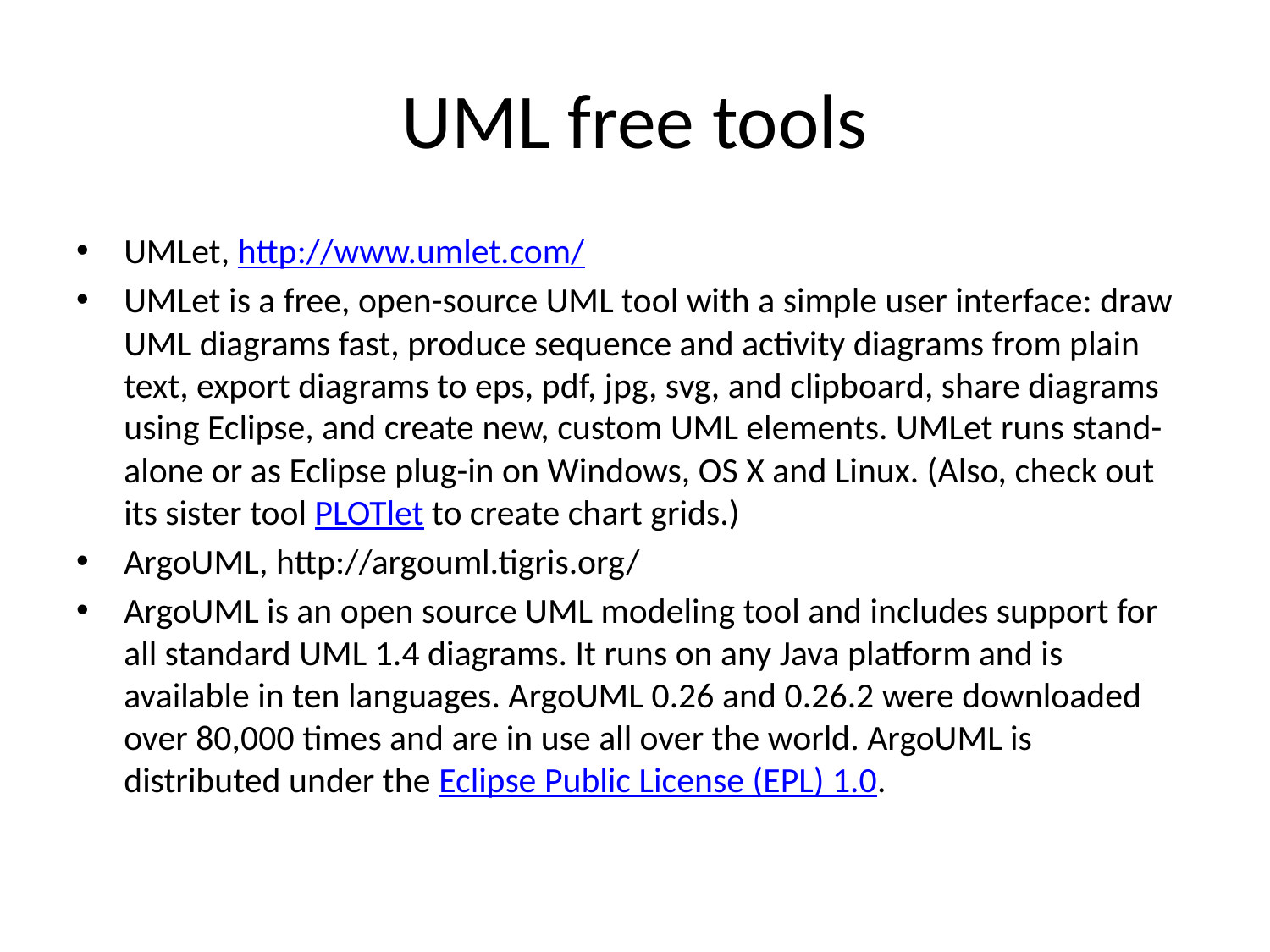

# UML free tools
UMLet, http://www.umlet.com/
UMLet is a free, open-source UML tool with a simple user interface: draw UML diagrams fast, produce sequence and activity diagrams from plain text, export diagrams to eps, pdf, jpg, svg, and clipboard, share diagrams using Eclipse, and create new, custom UML elements. UMLet runs stand-alone or as Eclipse plug-in on Windows, OS X and Linux. (Also, check out its sister tool PLOTlet to create chart grids.)
ArgoUML, http://argouml.tigris.org/
ArgoUML is an open source UML modeling tool and includes support for all standard UML 1.4 diagrams. It runs on any Java platform and is available in ten languages. ArgoUML 0.26 and 0.26.2 were downloaded over 80,000 times and are in use all over the world. ArgoUML is distributed under the Eclipse Public License (EPL) 1.0.